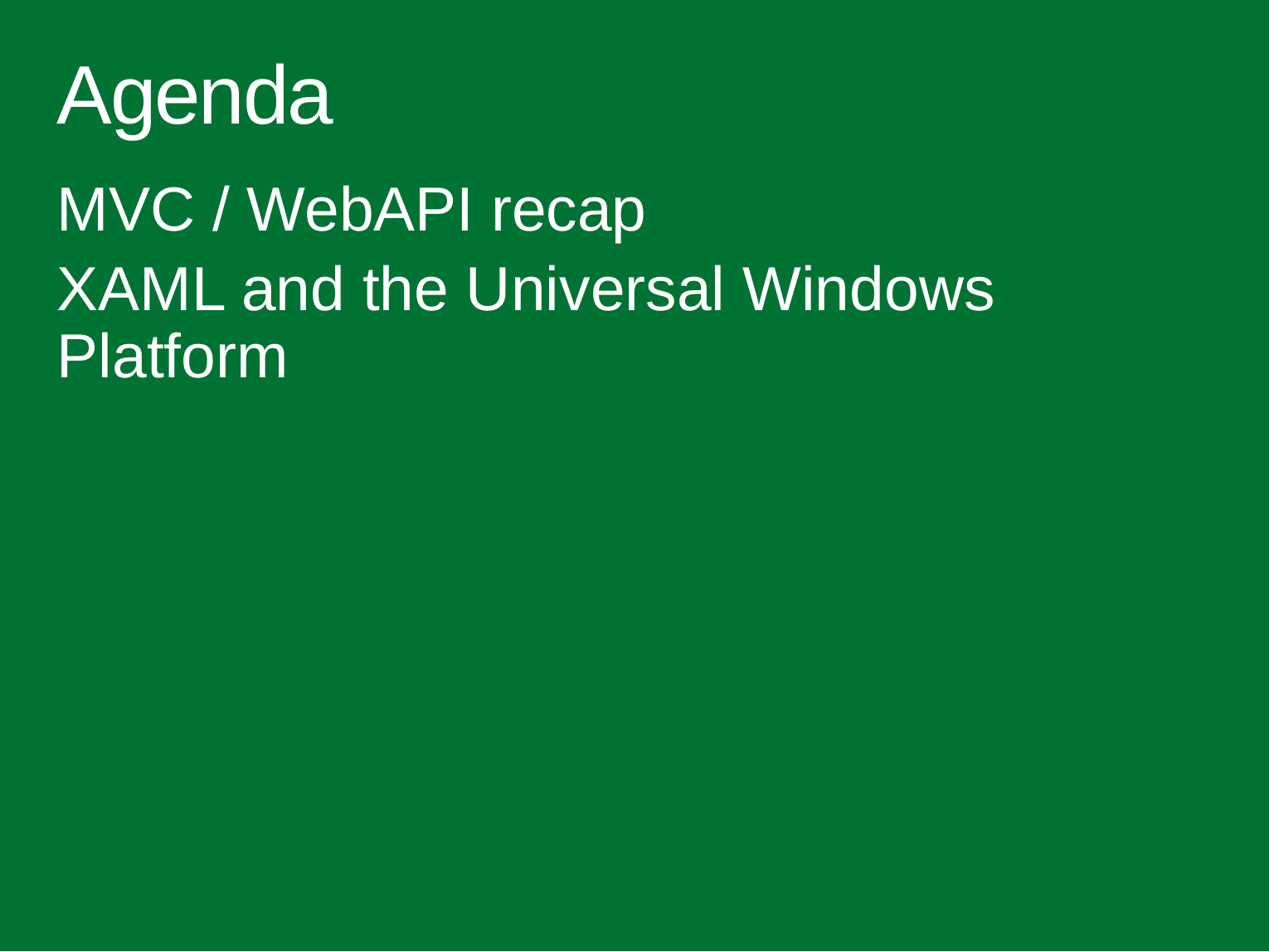

# Agenda
MVC / WebAPI recap
XAML and the Universal Windows Platform